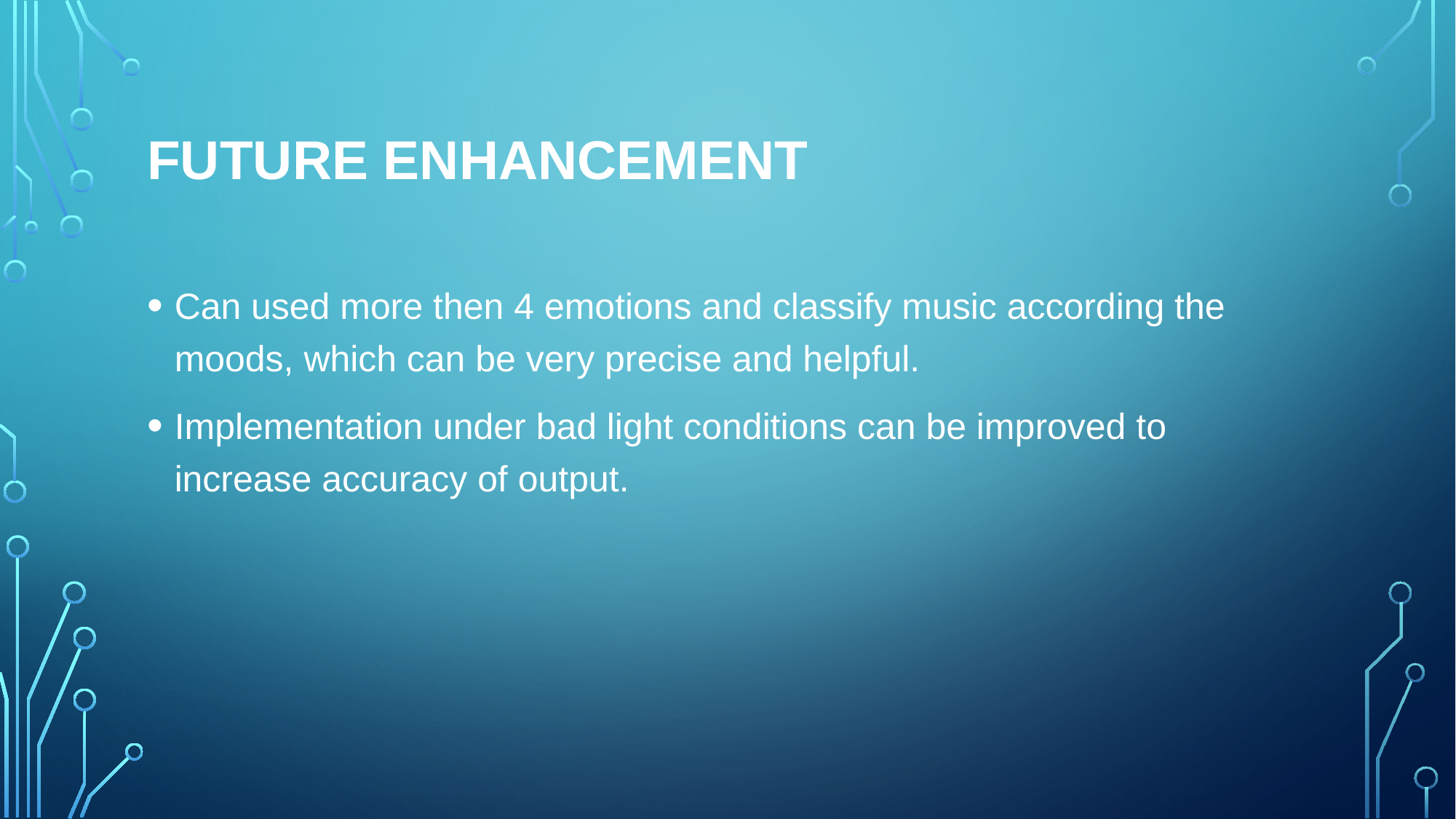

# Future enhancement
Can used more then 4 emotions and classify music according the moods, which can be very precise and helpful.
Implementation under bad light conditions can be improved to increase accuracy of output.